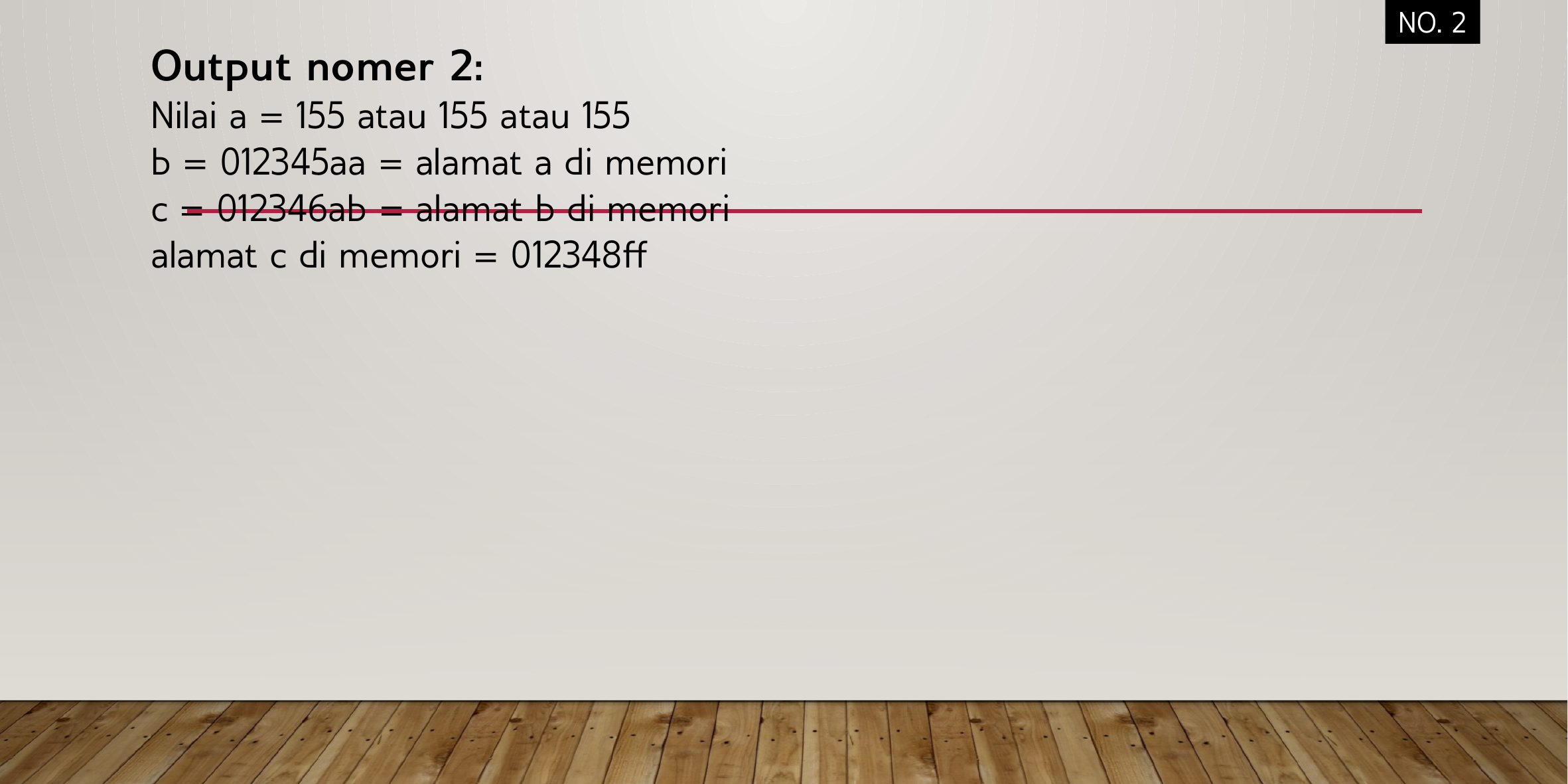

NO. 2
Output nomer 2:
Nilai a = 155 atau 155 atau 155
b = 012345aa = alamat a di memori
c = 012346ab = alamat b di memori
alamat c di memori = 012348ff